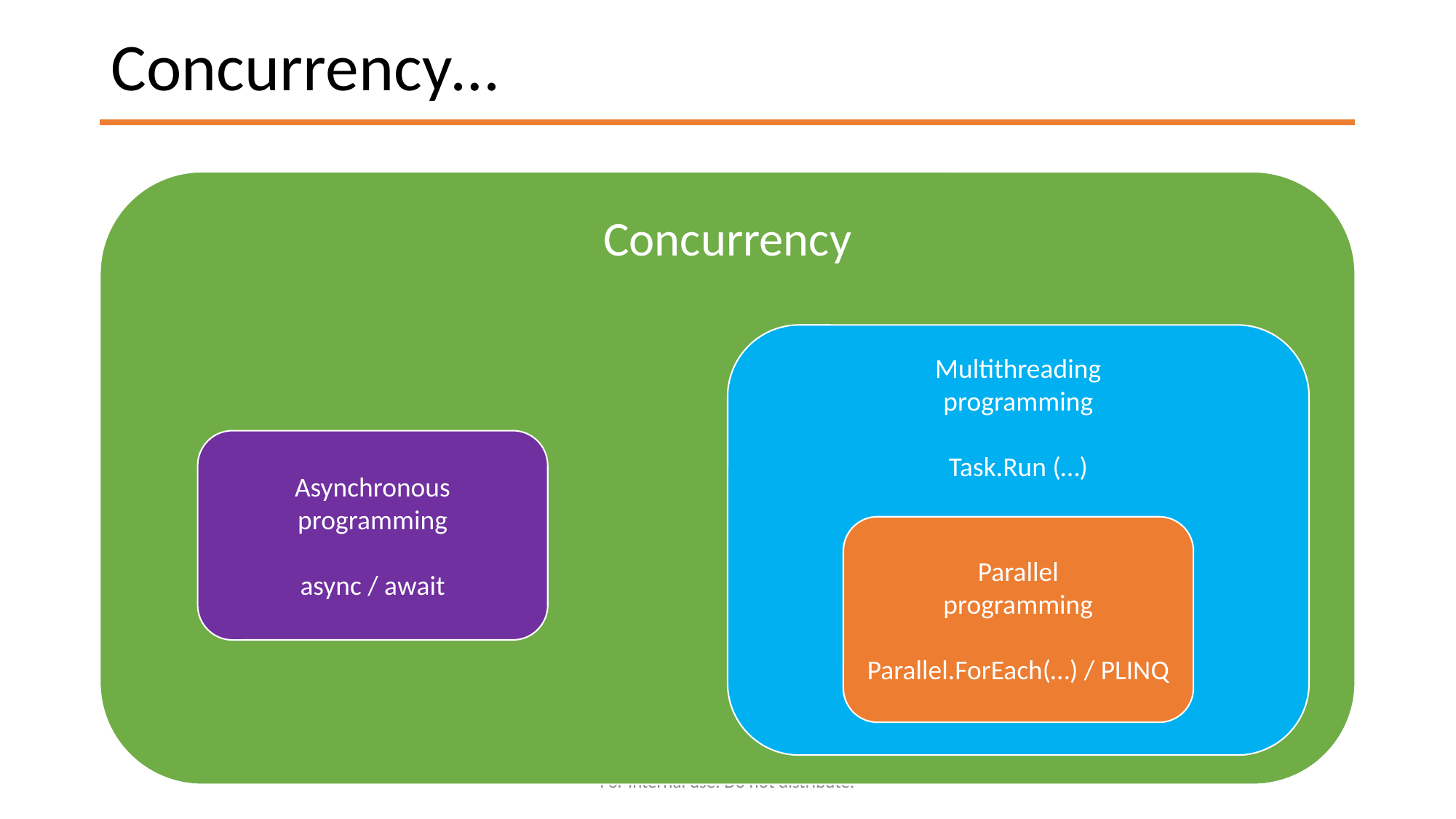

# Concurrency…
Concurrency
Multithreading
programming
Task.Run (…)
Asynchronous programming
async / await
Parallel
programming
Parallel.ForEach(…) / PLINQ
For internal use. Do not distribute.